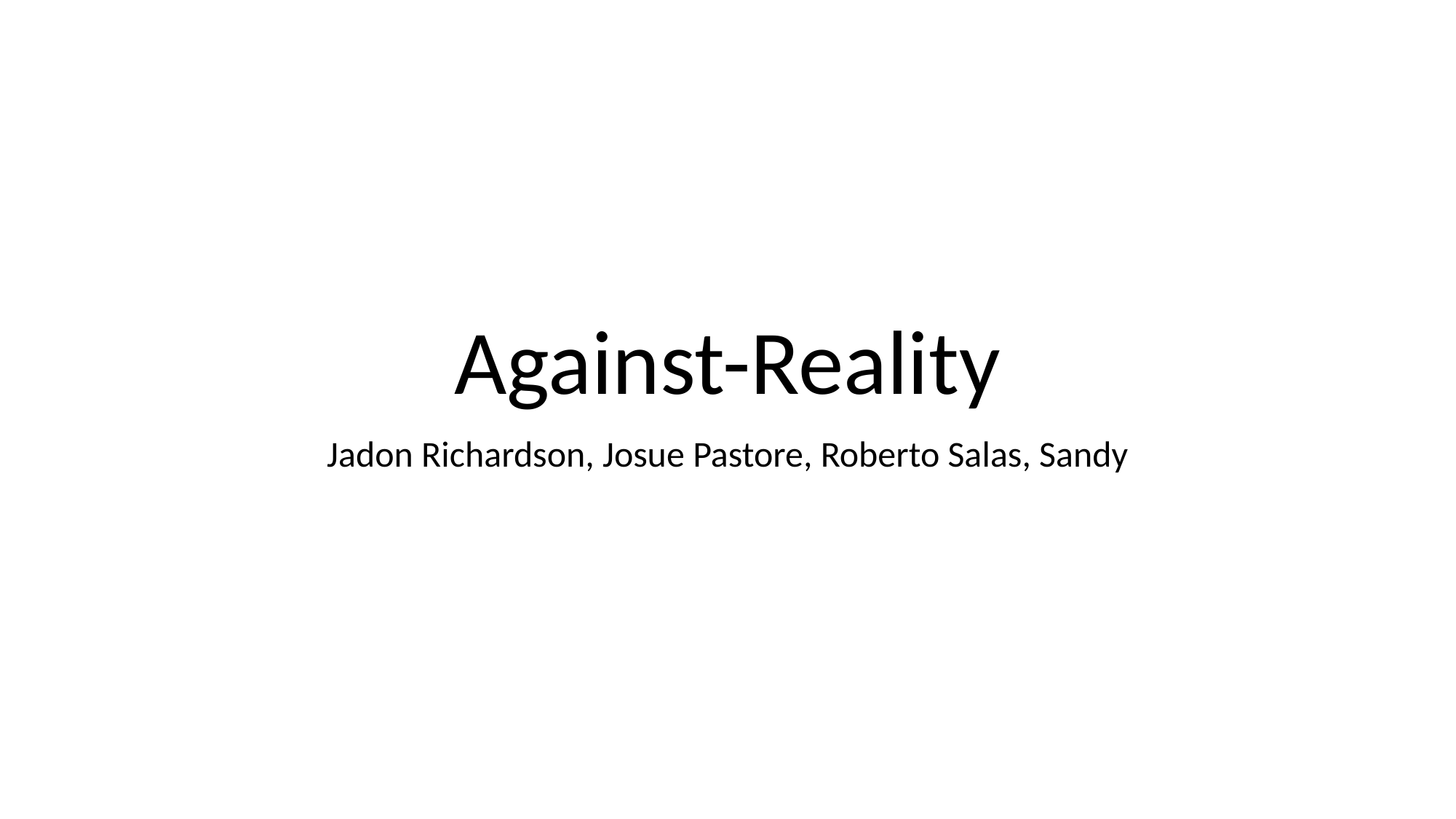

# Against-Reality
Jadon Richardson, Josue Pastore, Roberto Salas, Sandy